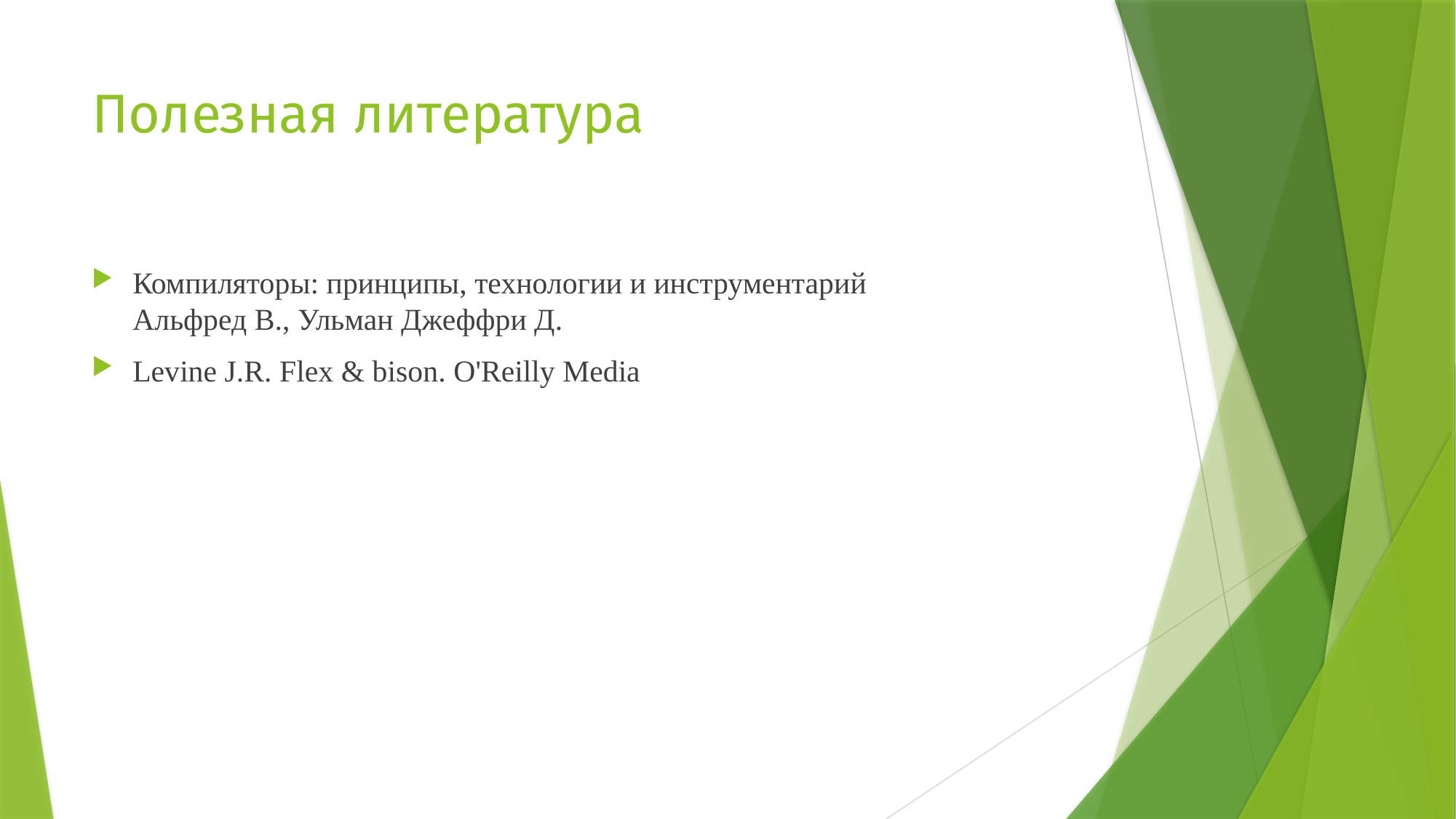

# Полезная литература
Компиляторы: принципы, технологии и инструментарий
Альфред В., Ульман Джеффри Д.
Levine J.R. Flex & bison. O'Reilly Media